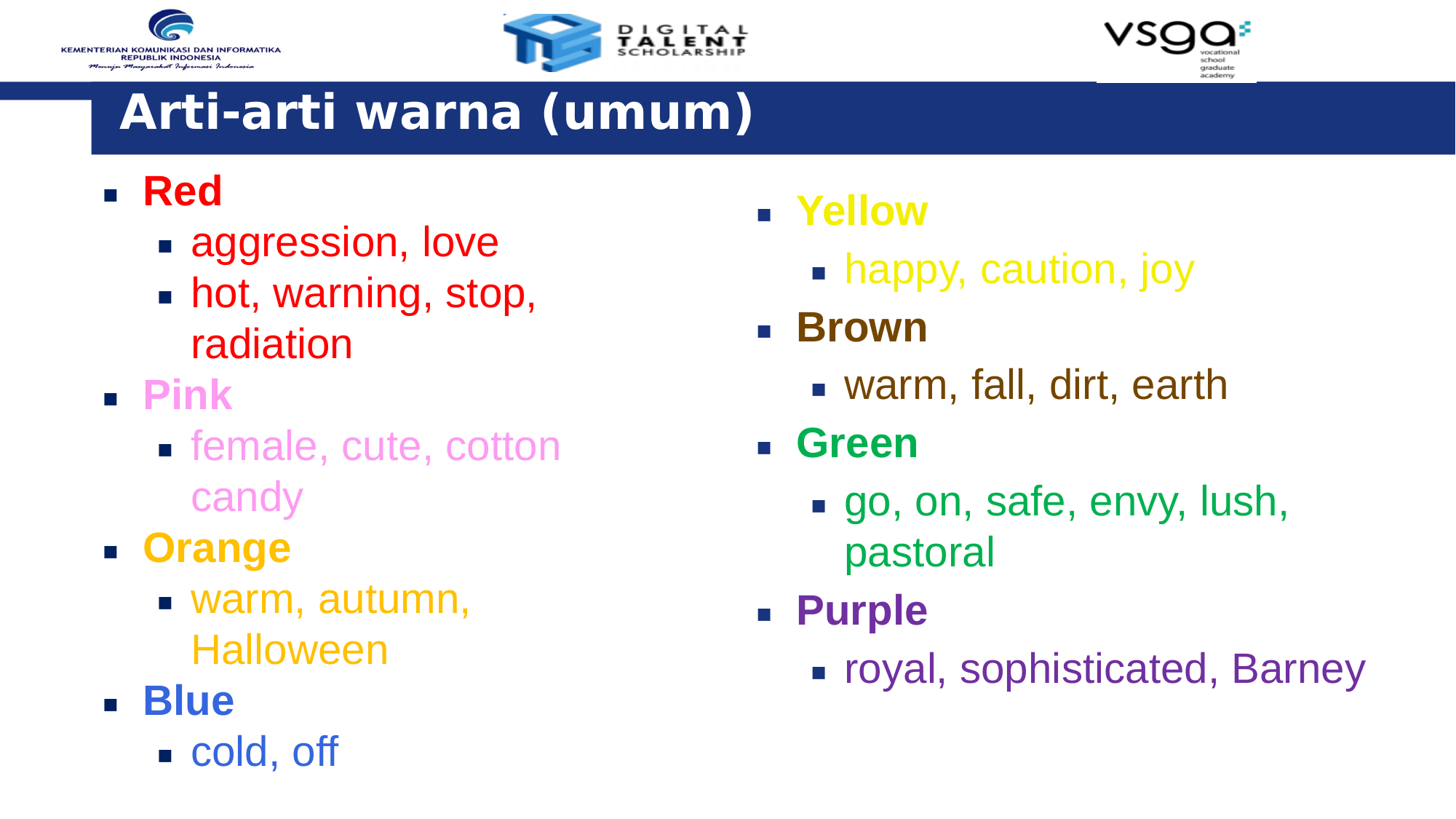

# Arti-arti warna (umum)
Red
aggression, love
hot, warning, stop, radiation
Pink
female, cute, cotton candy
Orange
warm, autumn, Halloween
Blue
cold, off
Yellow
happy, caution, joy
Brown
warm, fall, dirt, earth
Green
go, on, safe, envy, lush, pastoral
Purple
royal, sophisticated, Barney